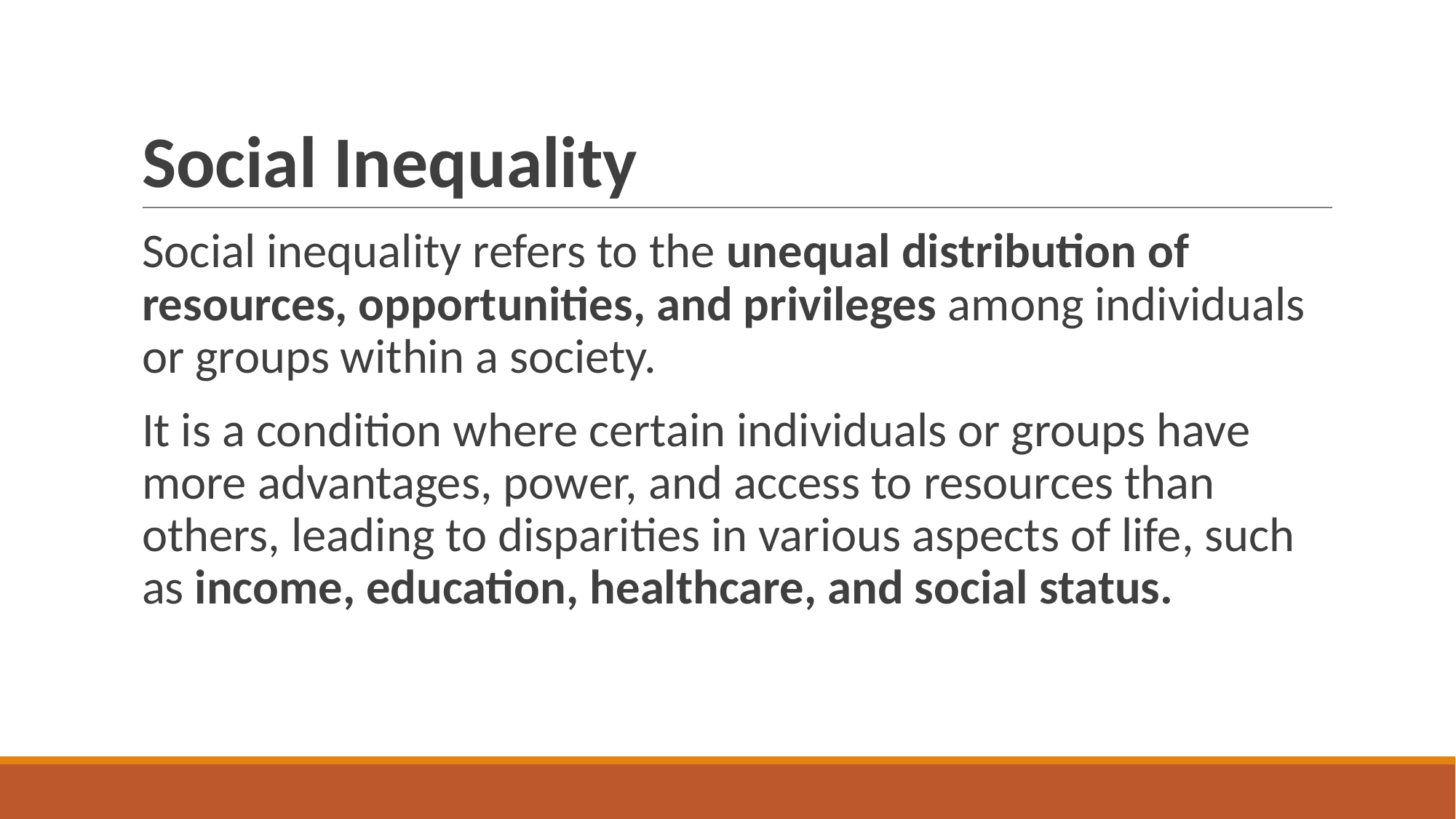

# Social Inequality
Social inequality refers to the unequal distribution of resources, opportunities, and privileges among individuals or groups within a society.
It is a condition where certain individuals or groups have more advantages, power, and access to resources than others, leading to disparities in various aspects of life, such as income, education, healthcare, and social status.